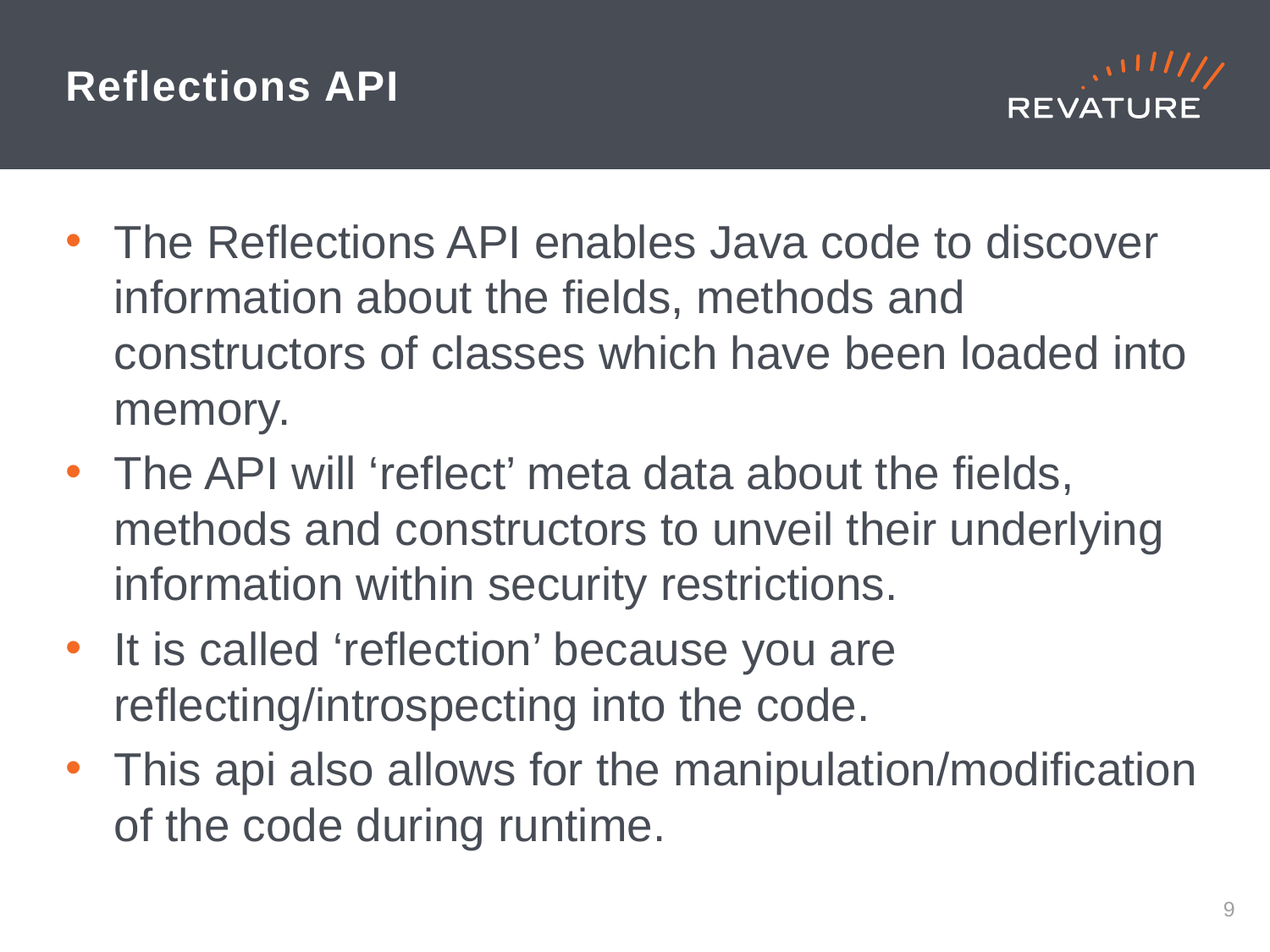

# Reflections API
The Reflections API enables Java code to discover information about the fields, methods and constructors of classes which have been loaded into memory.
The API will ‘reflect’ meta data about the fields, methods and constructors to unveil their underlying information within security restrictions.
It is called ‘reflection’ because you are reflecting/introspecting into the code.
This api also allows for the manipulation/modification of the code during runtime.
9